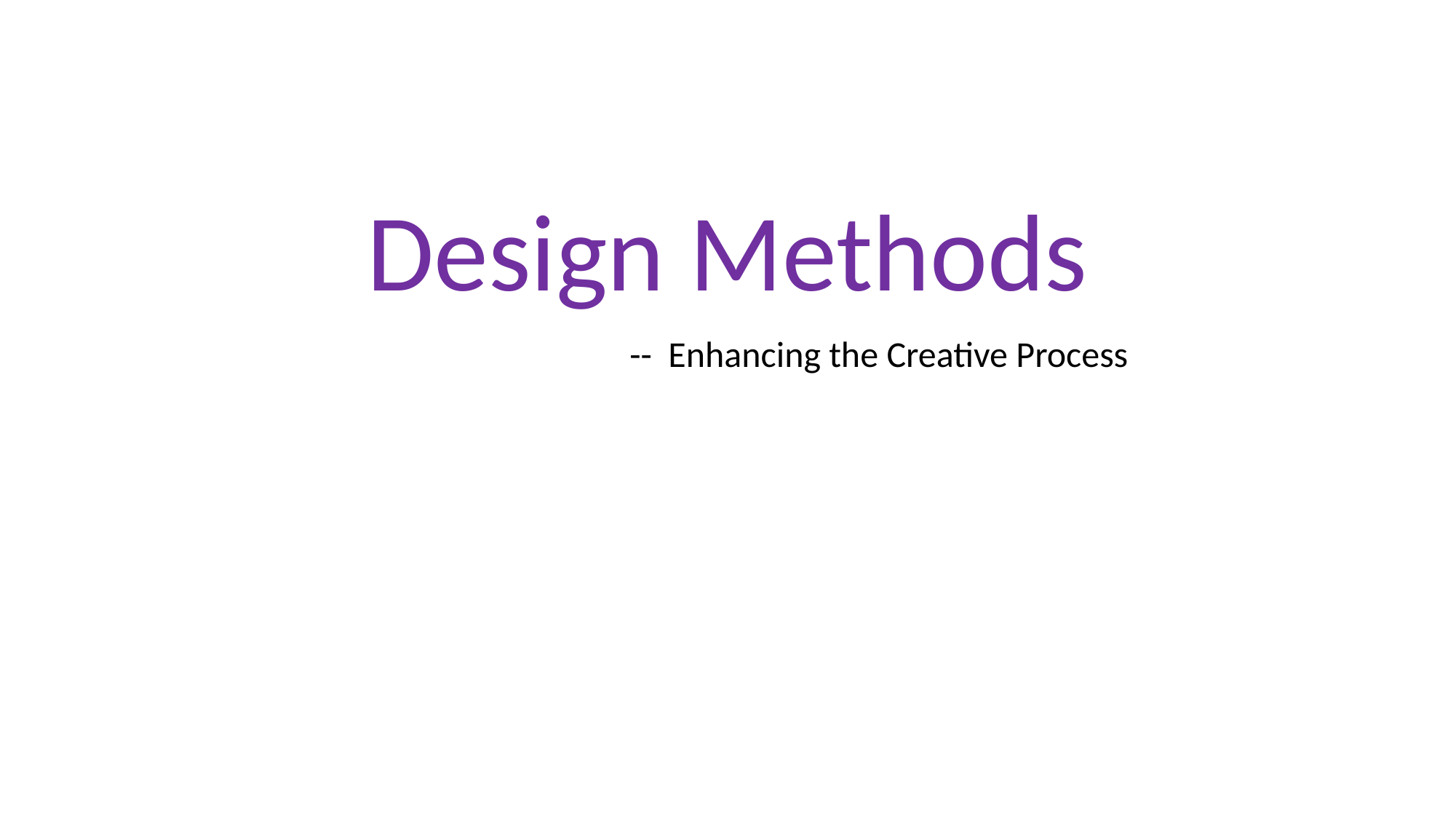

# Design Methods
                                     --  Enhancing the Creative Process